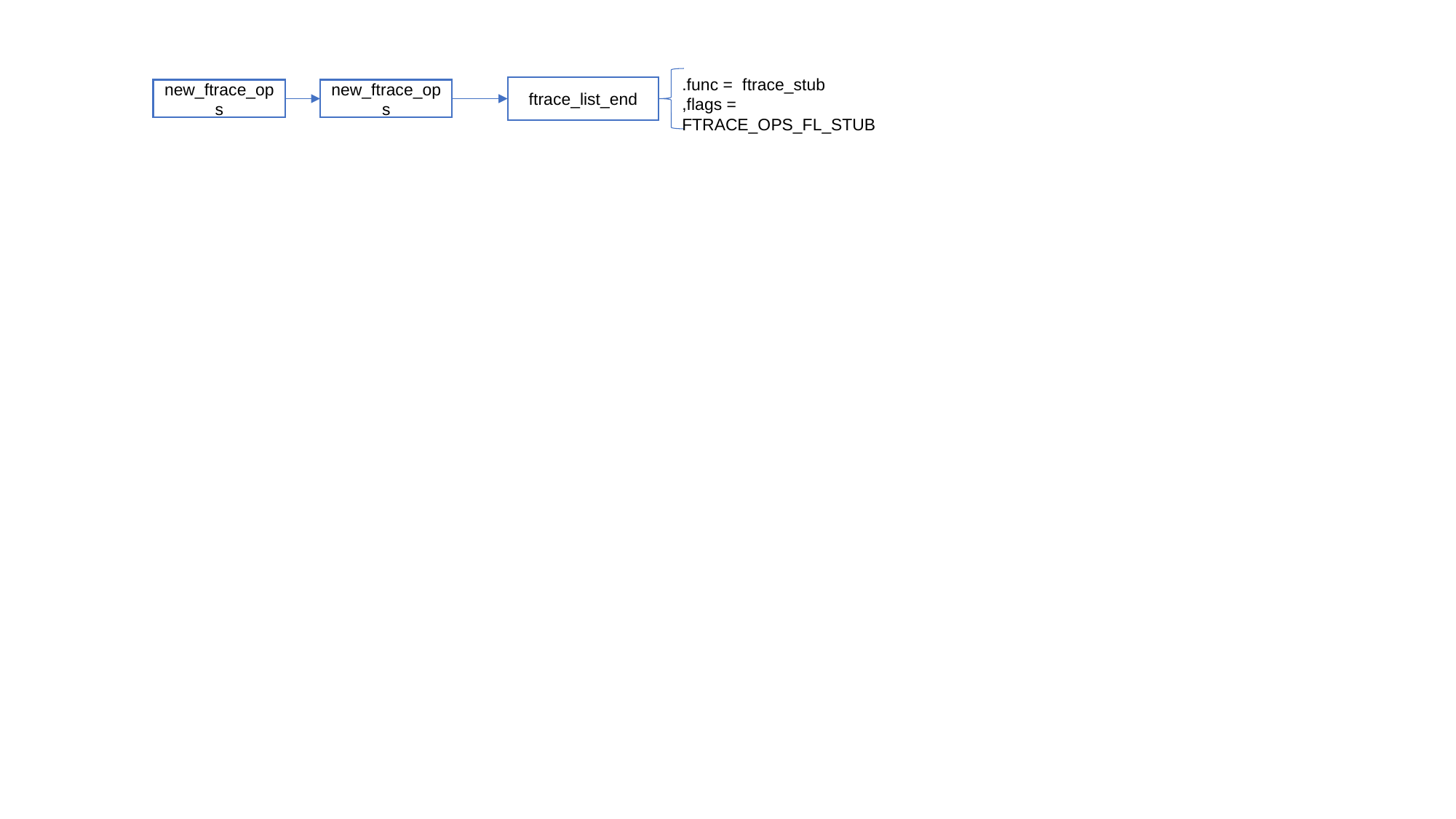

.func =  ftrace_stub
,flags = FTRACE_OPS_FL_STUB
ftrace_list_end
new_ftrace_ops
new_ftrace_ops